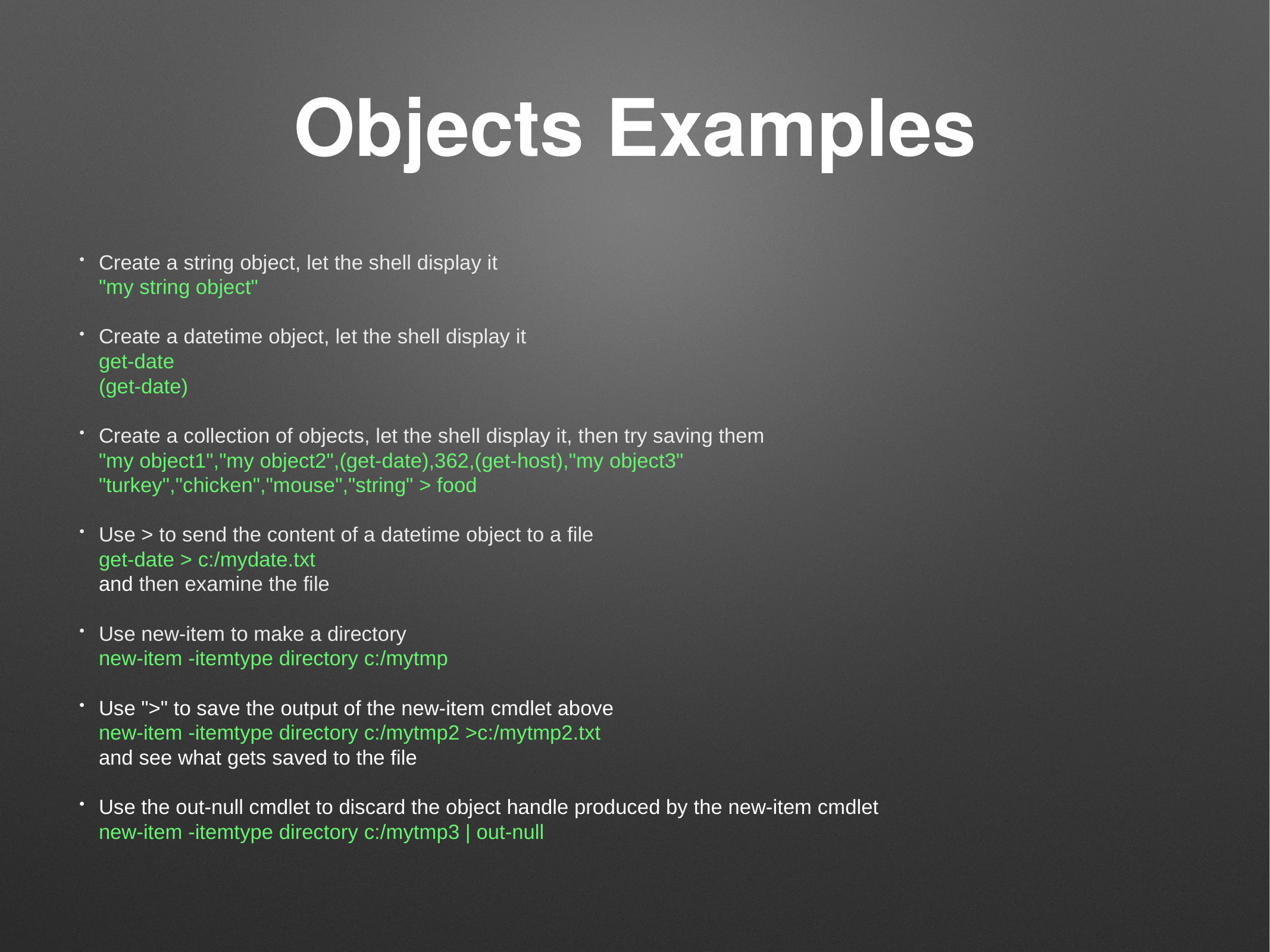

# Objects Examples
Create a string object, let the shell display it
"my string object"
Create a datetime object, let the shell display it
get-date
(get-date)
Create a collection of objects, let the shell display it, then try saving them
"my object1","my object2",(get-date),362,(get-host),"my object3"
"turkey","chicken","mouse","string" > food
Use > to send the content of a datetime object to a file
get-date > c:/mydate.txt
and then examine the file
Use new-item to make a directory
new-item -itemtype directory c:/mytmp
Use ">" to save the output of the new-item cmdlet above
new-item -itemtype directory c:/mytmp2 >c:/mytmp2.txt
and see what gets saved to the file
Use the out-null cmdlet to discard the object handle produced by the new-item cmdlet
new-item -itemtype directory c:/mytmp3 | out-null